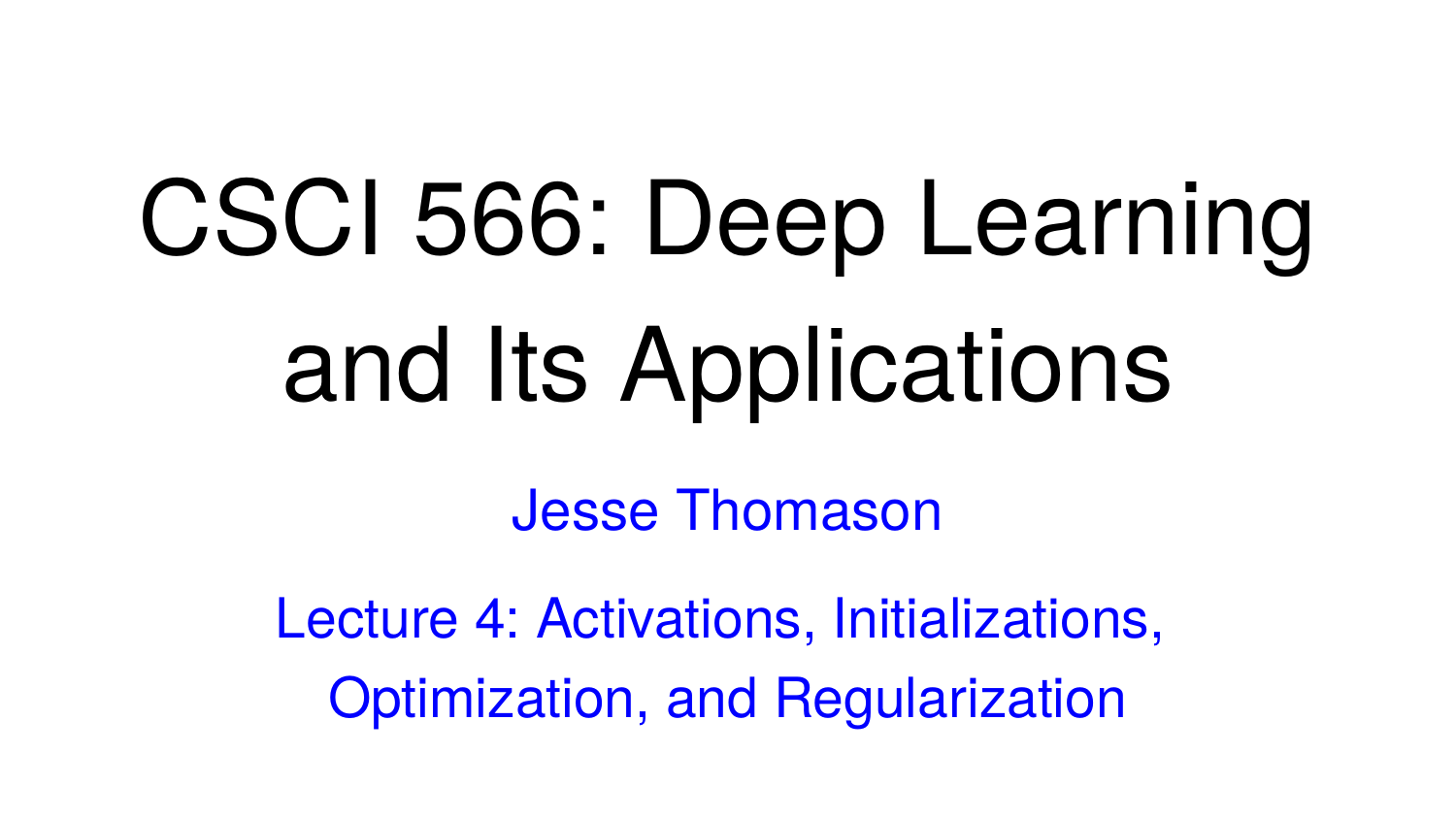

# CSCI 566: Deep Learning and Its Applications
Jesse Thomason
Lecture 4: Activations, Initializations,
Optimization, and Regularization